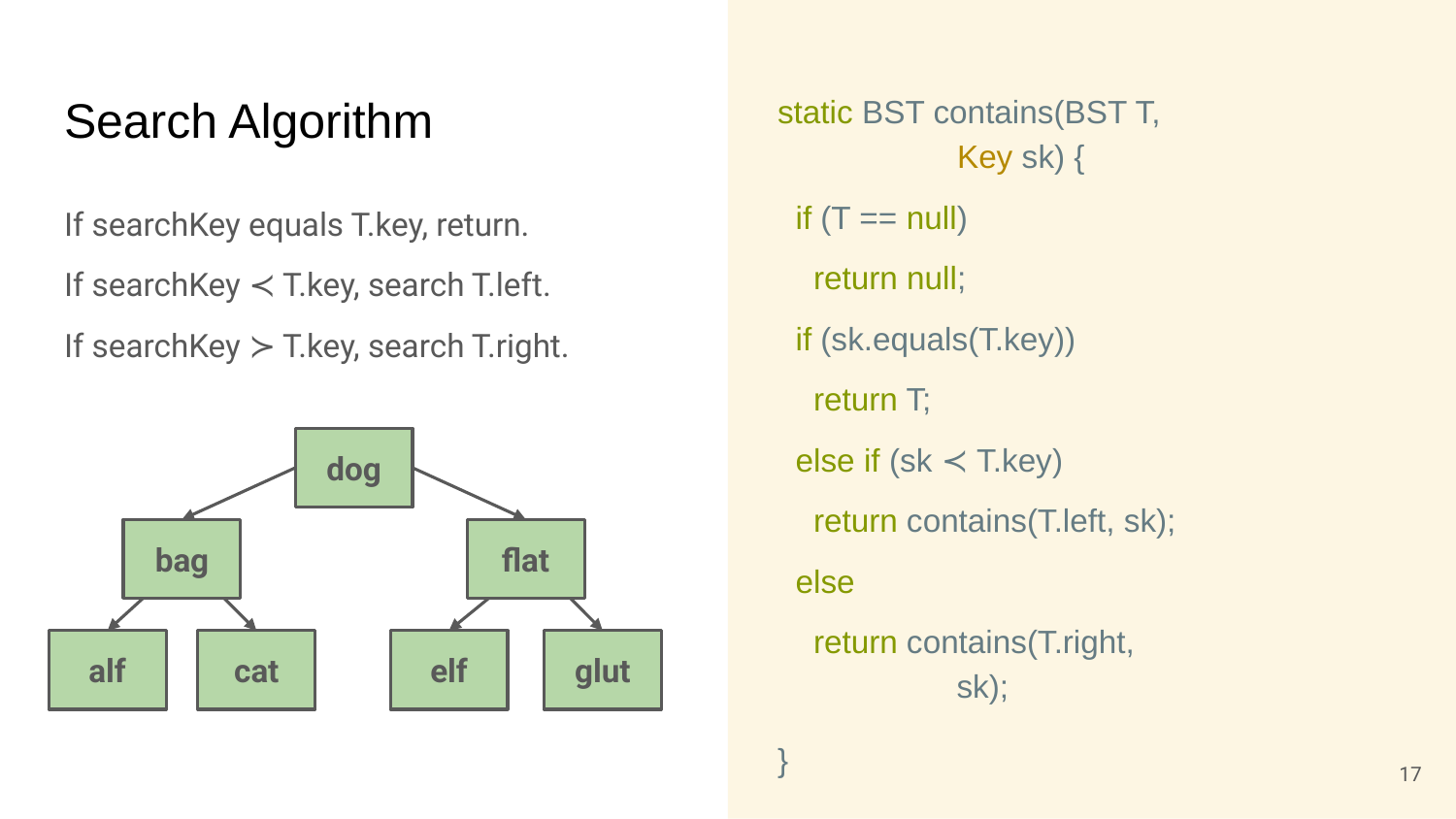

static BST contains(BST T,
                    Key sk) {
  if (T == null)
    return null;
  if (sk.equals(T.key))
    return T;
  else if (sk ≺ T.key)
    return contains(T.left, sk);
  else
    return contains(T.right,
                    sk);
}
# Search Algorithm
If searchKey equals T.key, return.
If searchKey ≺ T.key, search T.left.
If searchKey ≻ T.key, search T.right.
dog
bag
flat
alf
cat
elf
glut
17